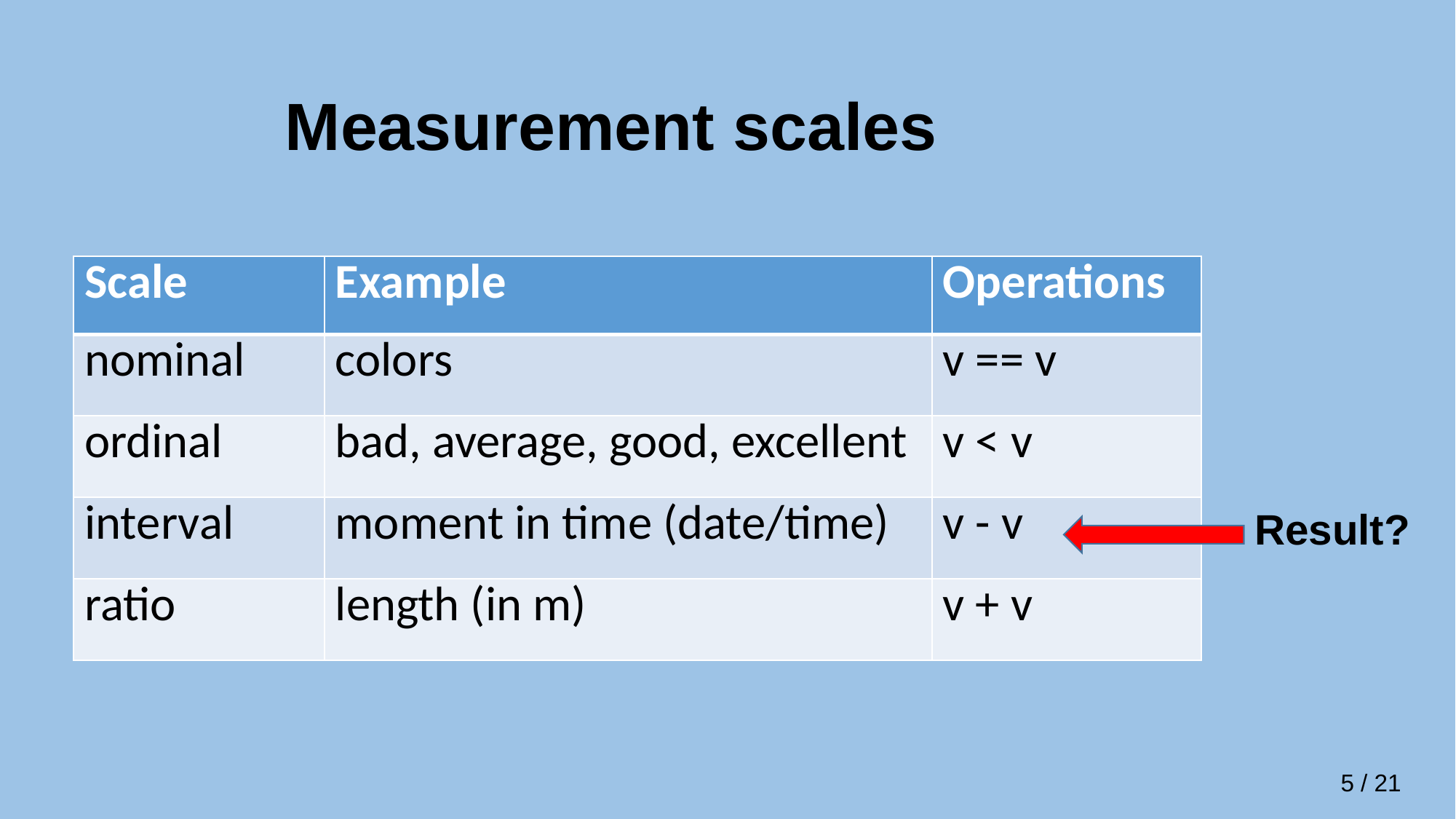

# Measurement scales
| Scale | Example | Operations |
| --- | --- | --- |
| nominal | colors | v == v |
| ordinal | bad, average, good, excellent | v < v |
| interval | moment in time (date/time) | v - v |
| ratio | length (in m) | v + v |
Result?